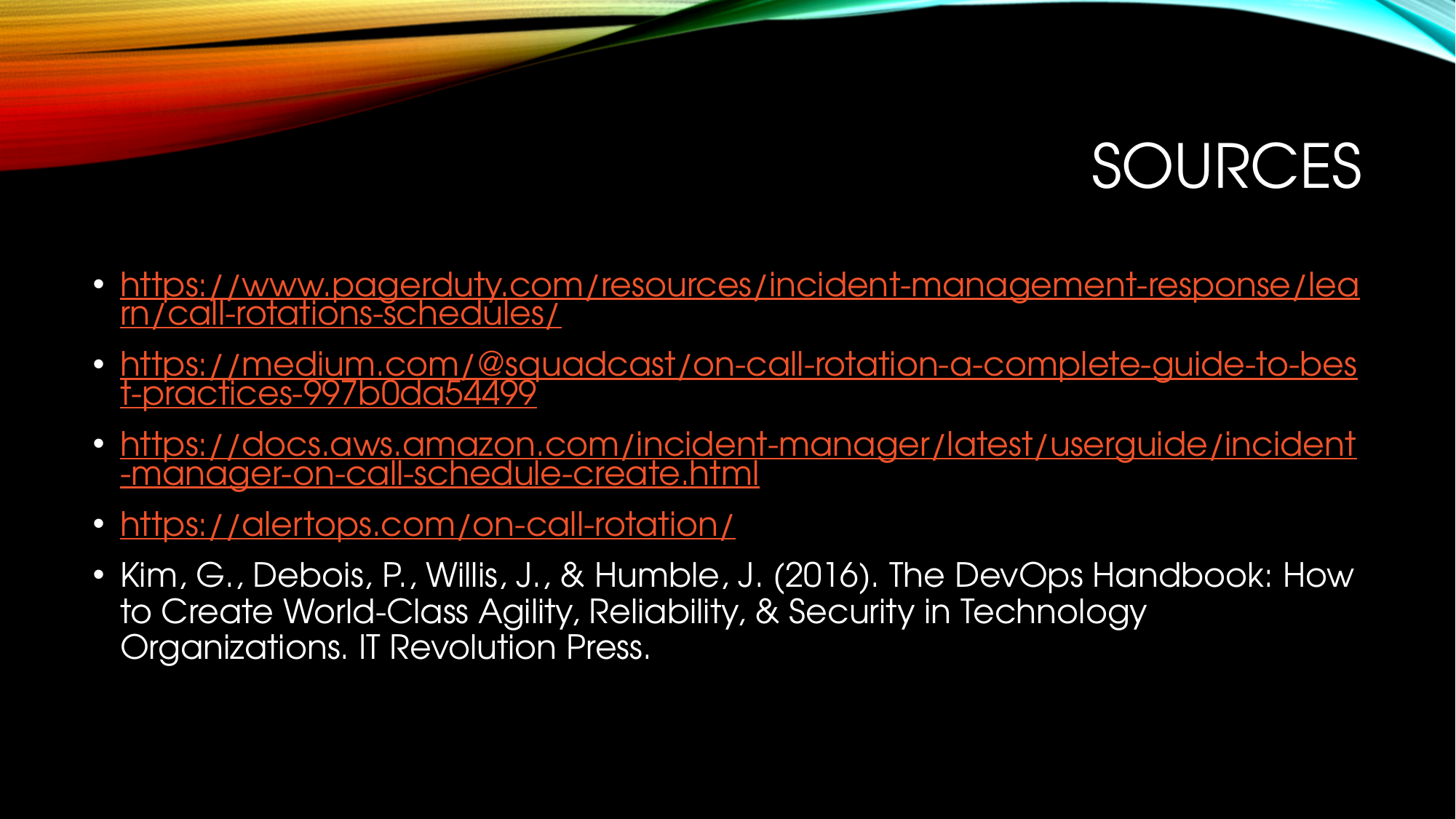

# Sources
https://www.pagerduty.com/resources/incident-management-response/learn/call-rotations-schedules/
https://medium.com/@squadcast/on-call-rotation-a-complete-guide-to-best-practices-997b0da54499
https://docs.aws.amazon.com/incident-manager/latest/userguide/incident-manager-on-call-schedule-create.html
https://alertops.com/on-call-rotation/
Kim, G., Debois, P., Willis, J., & Humble, J. (2016). The DevOps Handbook: How to Create World-Class Agility, Reliability, & Security in Technology Organizations. IT Revolution Press.